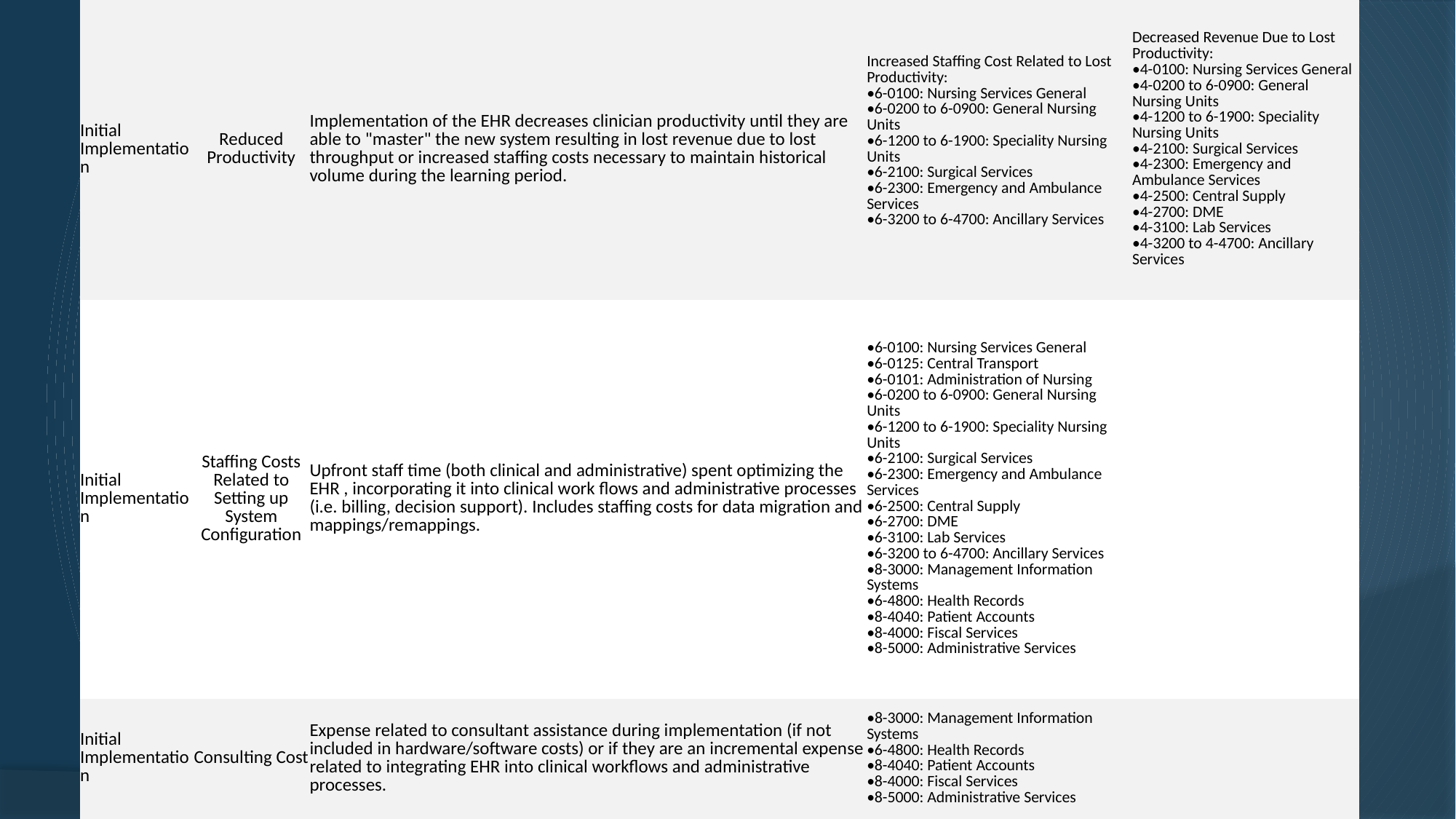

| Initial Implementation | Reduced Productivity | Implementation of the EHR decreases clinician productivity until they are able to "master" the new system resulting in lost revenue due to lost throughput or increased staffing costs necessary to maintain historical volume during the learning period. | Increased Staffing Cost Related to Lost Productivity: •6-0100: Nursing Services General •6-0200 to 6-0900: General Nursing Units •6-1200 to 6-1900: Speciality Nursing Units •6-2100: Surgical Services •6-2300: Emergency and Ambulance Services •6-3200 to 6-4700: Ancillary Services | Decreased Revenue Due to Lost Productivity: •4-0100: Nursing Services General •4-0200 to 6-0900: General Nursing Units •4-1200 to 6-1900: Speciality Nursing Units •4-2100: Surgical Services •4-2300: Emergency and Ambulance Services •4-2500: Central Supply •4-2700: DME •4-3100: Lab Services •4-3200 to 4-4700: Ancillary Services |
| --- | --- | --- | --- | --- |
| Initial Implementation | Staffing Costs Related to Setting up System Configuration | Upfront staff time (both clinical and administrative) spent optimizing the EHR , incorporating it into clinical work flows and administrative processes (i.e. billing, decision support). Includes staffing costs for data migration and mappings/remappings. | •6-0100: Nursing Services General •6-0125: Central Transport •6-0101: Administration of Nursing •6-0200 to 6-0900: General Nursing Units •6-1200 to 6-1900: Speciality Nursing Units •6-2100: Surgical Services •6-2300: Emergency and Ambulance Services •6-2500: Central Supply •6-2700: DME •6-3100: Lab Services •6-3200 to 6-4700: Ancillary Services •8-3000: Management Information Systems •6-4800: Health Records •8-4040: Patient Accounts •8-4000: Fiscal Services •8-5000: Administrative Services |  |
| Initial Implementation | Consulting Cost | Expense related to consultant assistance during implementation (if not included in hardware/software costs) or if they are an incremental expense related to integrating EHR into clinical workflows and administrative processes. | •8-3000: Management Information Systems •6-4800: Health Records •8-4040: Patient Accounts •8-4000: Fiscal Services •8-5000: Administrative Services |  |